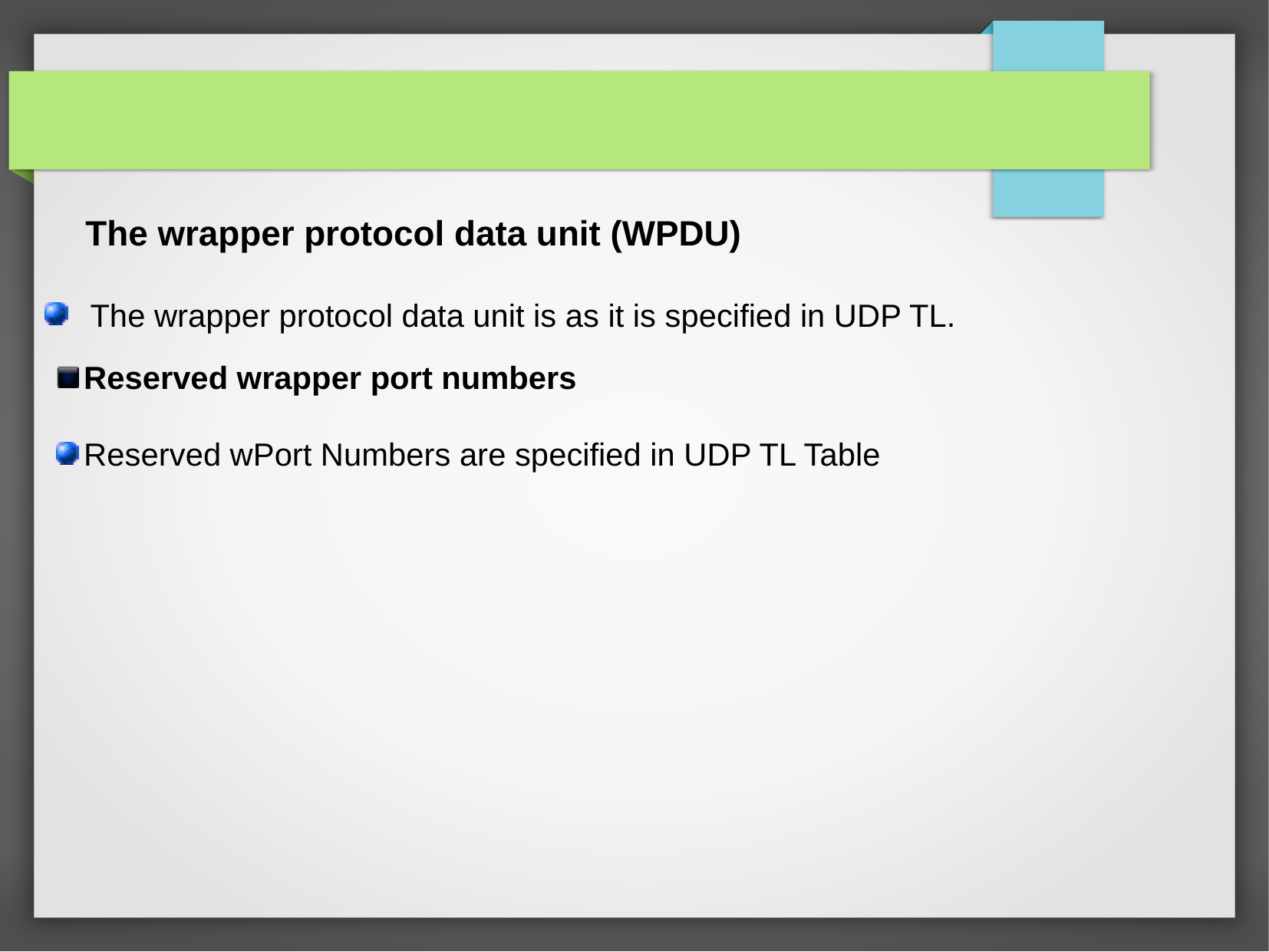

The wrapper protocol data unit (WPDU)

  The wrapper protocol data unit is as it is specified in UDP TL.

Reserved wrapper port numbers

Reserved wPort Numbers are specified in UDP TL Table